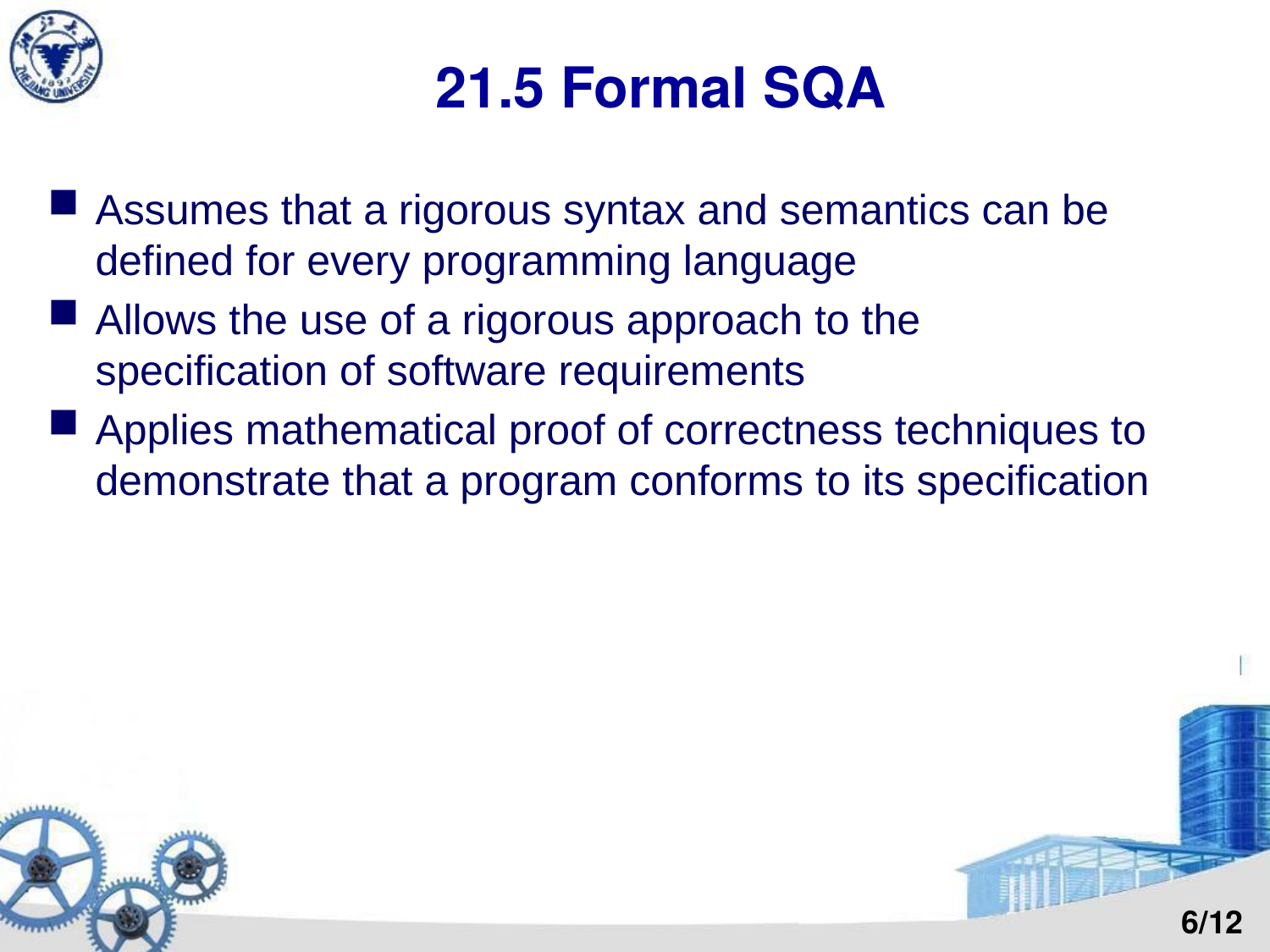

# 21.5 Formal SQA
Assumes that a rigorous syntax and semantics can be defined for every programming language
Allows the use of a rigorous approach to the specification of software requirements
Applies mathematical proof of correctness techniques to demonstrate that a program conforms to its specification

6/12